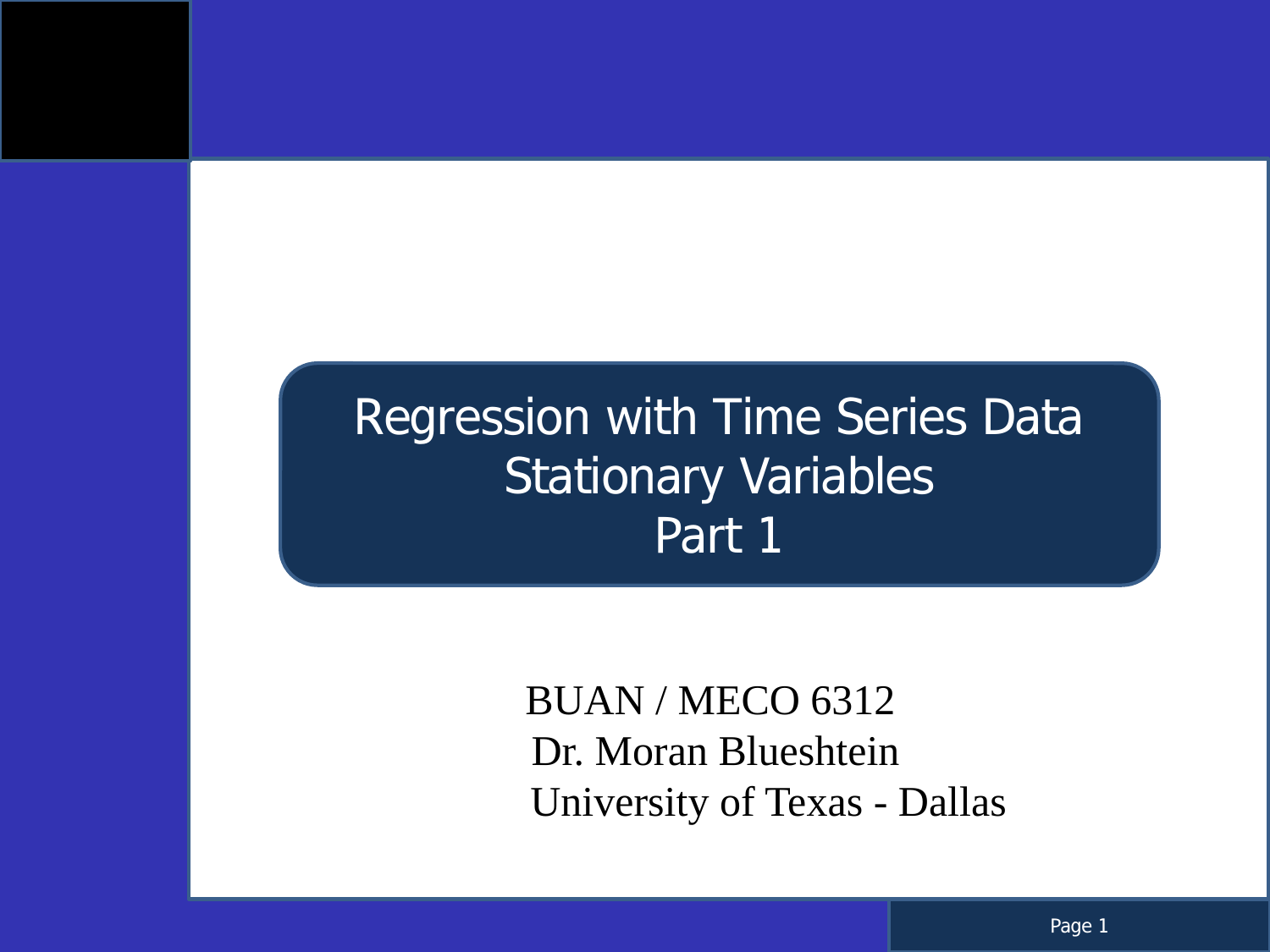

Regression with Time Series Data
Stationary Variables
Part 1
BUAN / MECO 6312
Dr. Moran Blueshtein
          University of Texas - Dallas